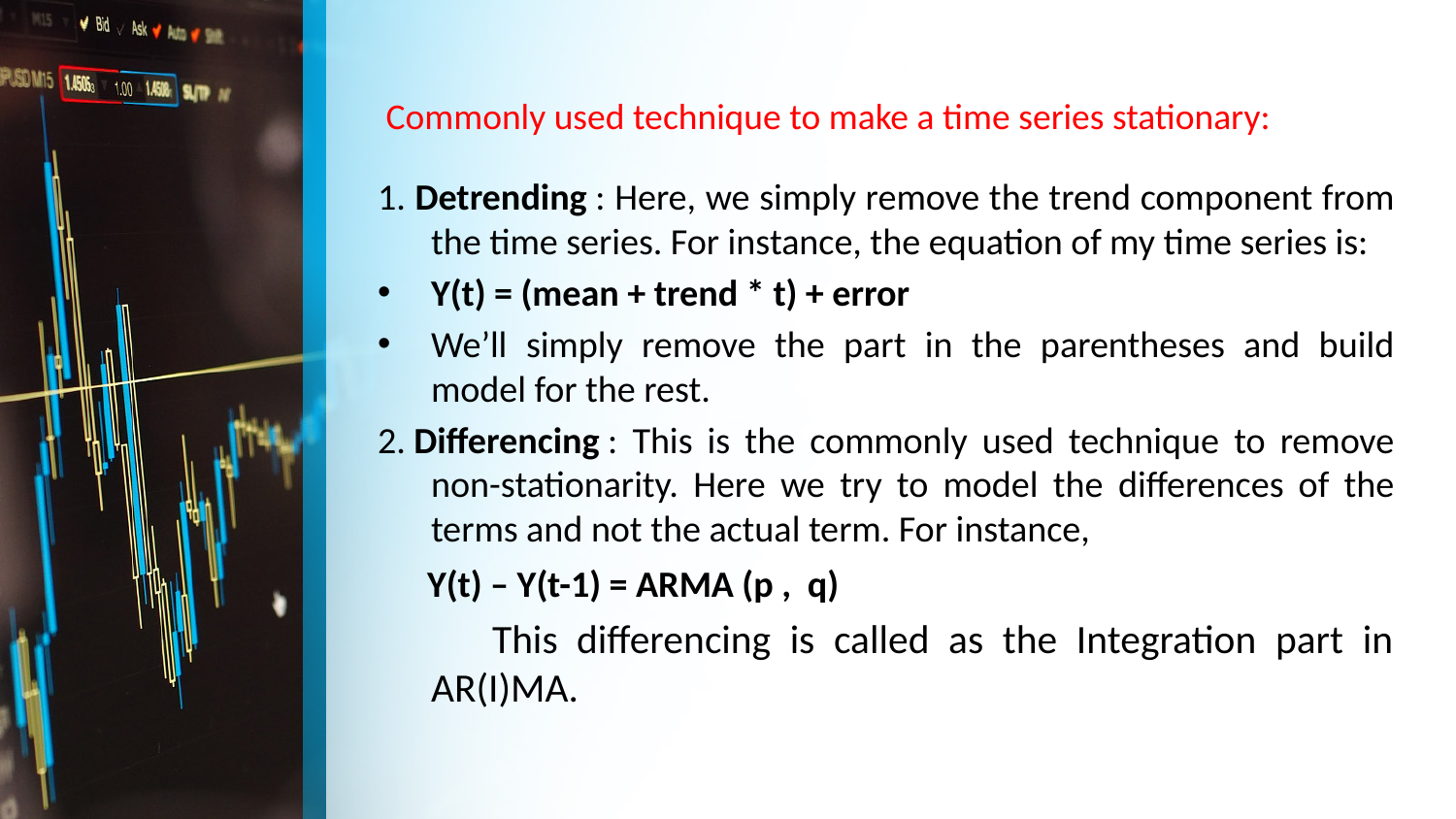

# Commonly used technique to make a time series stationary:
1. Detrending : Here, we simply remove the trend component from the time series. For instance, the equation of my time series is:
Y(t) = (mean + trend * t) + error
We’ll simply remove the part in the parentheses and build model for the rest.
2. Differencing : This is the commonly used technique to remove non-stationarity. Here we try to model the differences of the terms and not the actual term. For instance,
      Y(t) – Y(t-1) = ARMA (p ,  q)
      This differencing is called as the Integration part in AR(I)MA.